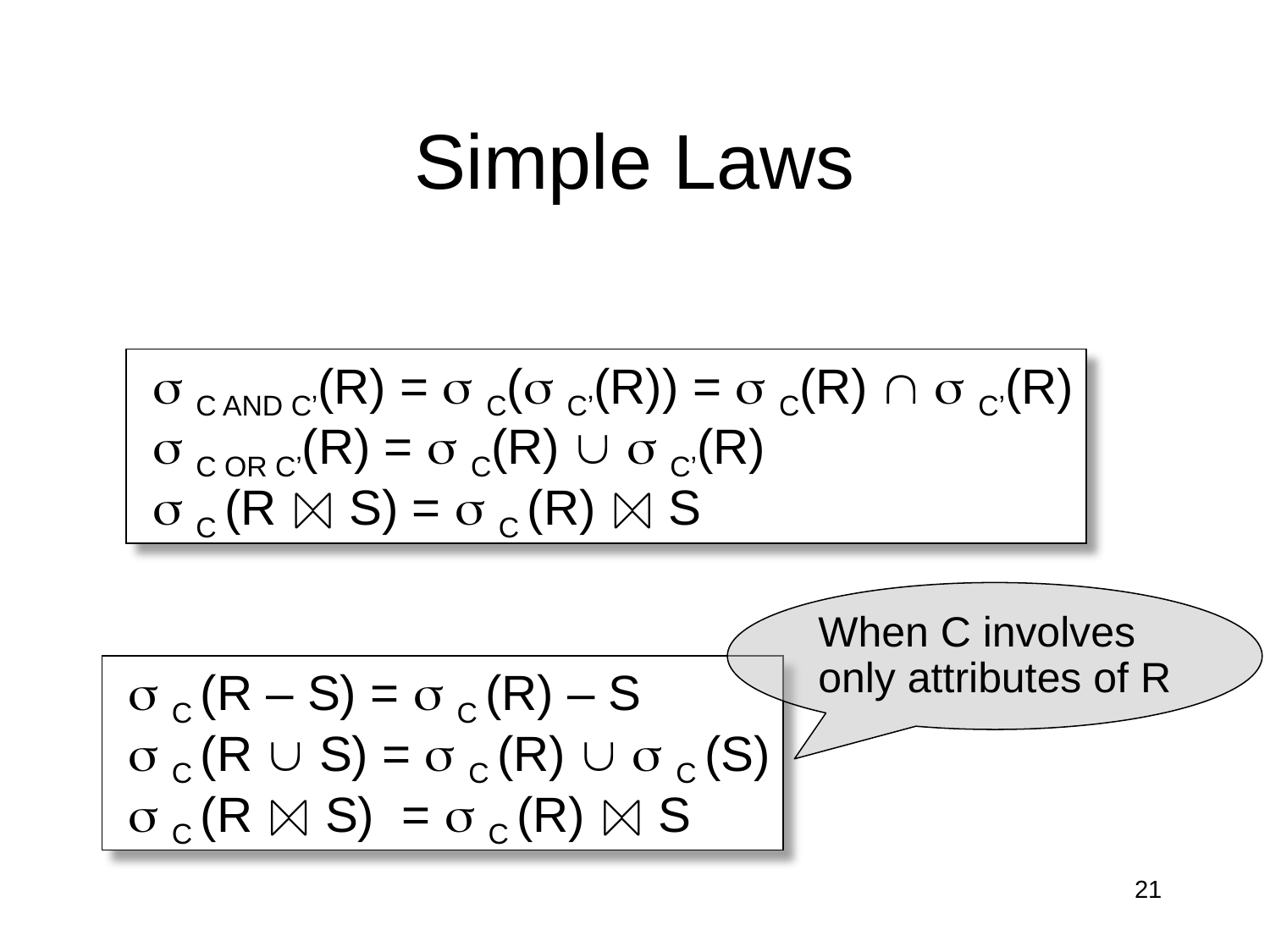

# Simple Laws
 σ C AND C’(R) = σ C(σ C’(R)) = σ C(R) ∩ σ C’(R)
 σ C OR C’(R) = σ C(R) ∪ σ C’(R)
 σ C (R ⨝ S) = σ C (R) ⨝ S
When C involves
only attributes of R
 σ C (R – S) = σ C (R) – S
 σ C (R ∪ S) = σ C (R) ∪ σ C (S)
 σ C (R ⨝ S)  = σ C (R) ⨝ S

21